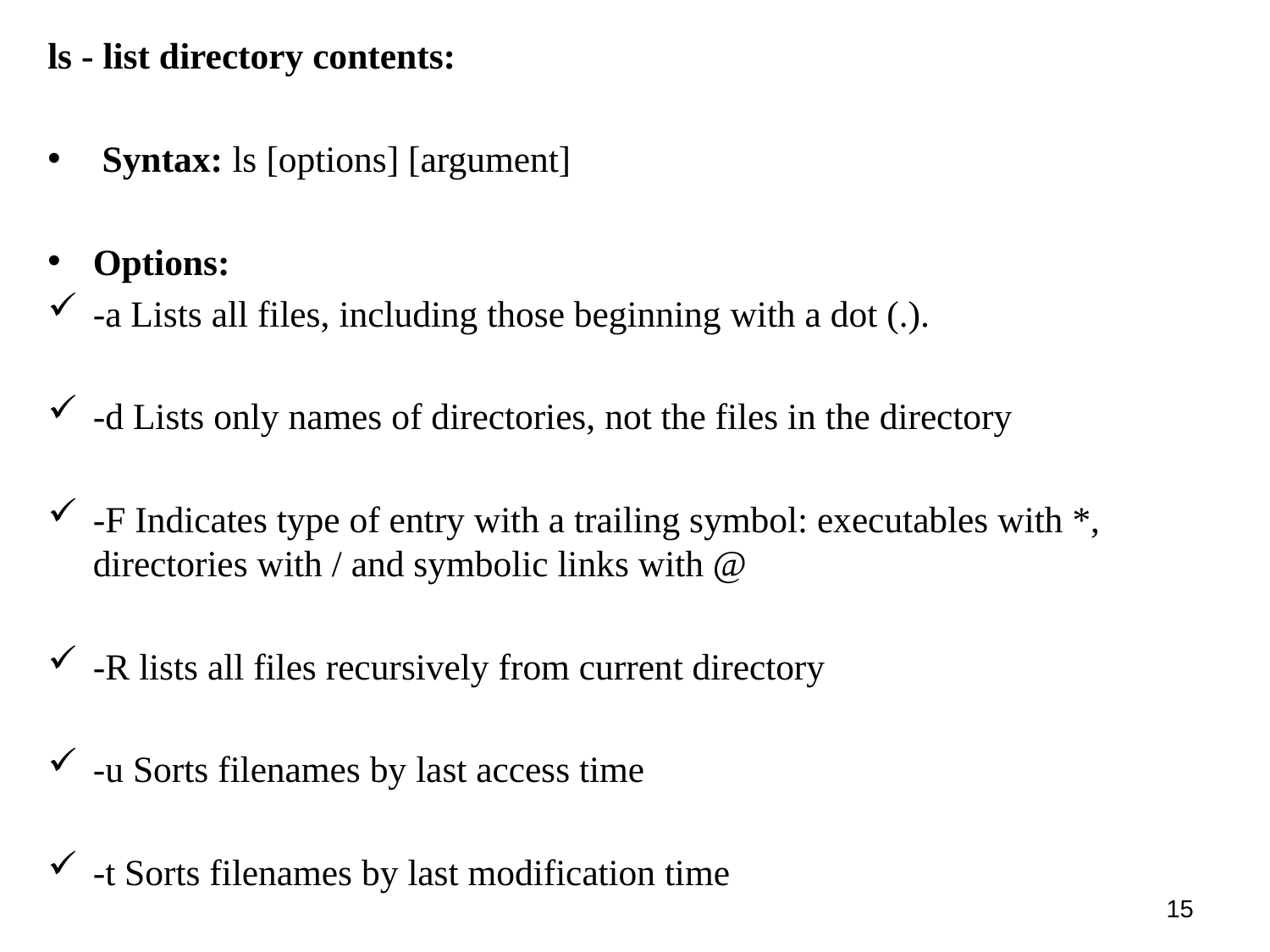

ls - list directory contents:

 Syntax: ls [options] [argument]

Options:
-a Lists all files, including those beginning with a dot (.).

-d Lists only names of directories, not the files in the directory

-F Indicates type of entry with a trailing symbol: executables with *, directories with / and symbolic links with @

-R lists all files recursively from current directory

-u Sorts filenames by last access time

-t Sorts filenames by last modification time
15